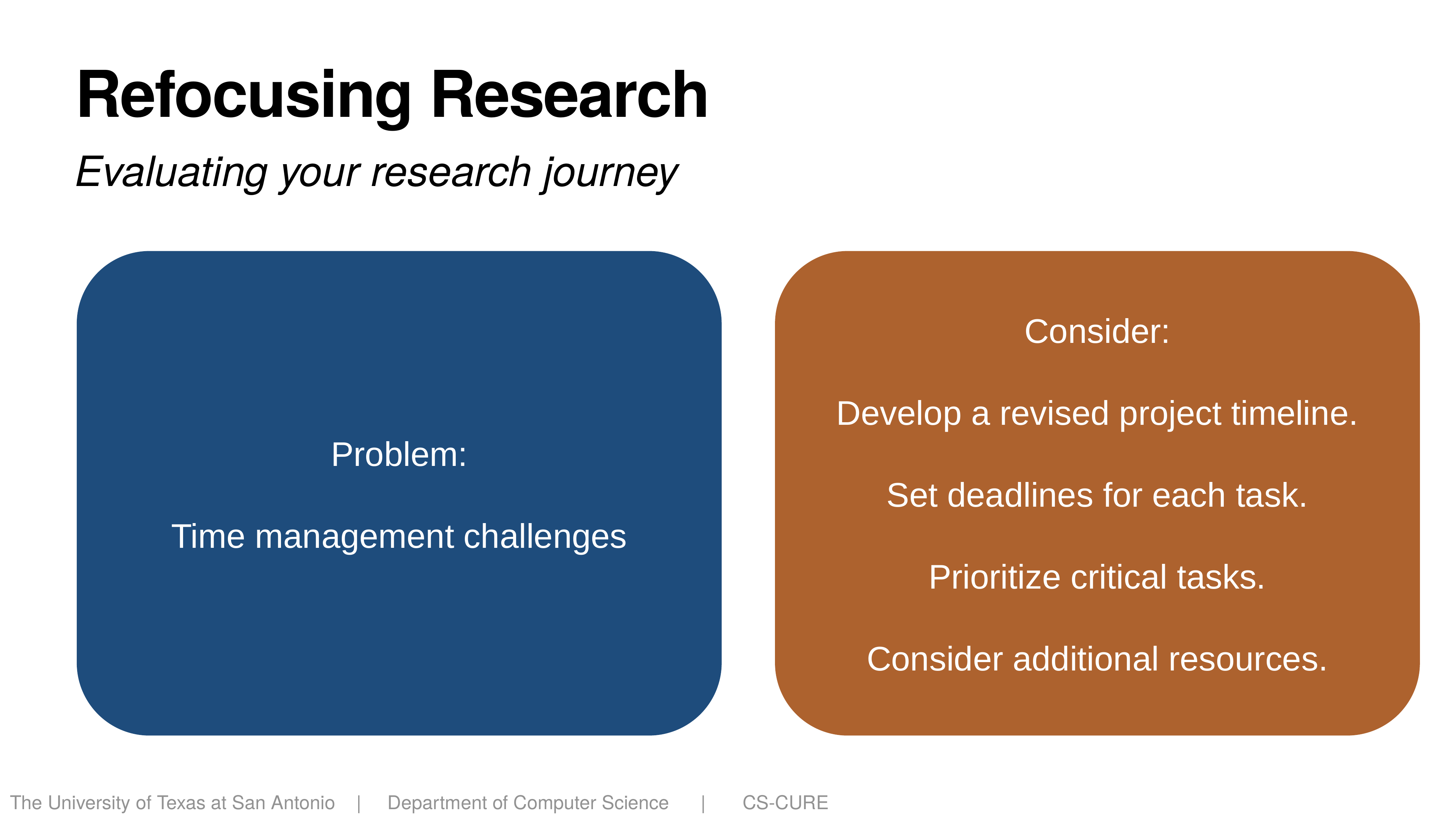

# Refocusing Research
Evaluating your research journey
Problem:

Time management challenges
Consider:

Develop a revised project timeline.

Set deadlines for each task.

Prioritize critical tasks.

Consider additional resources.
7